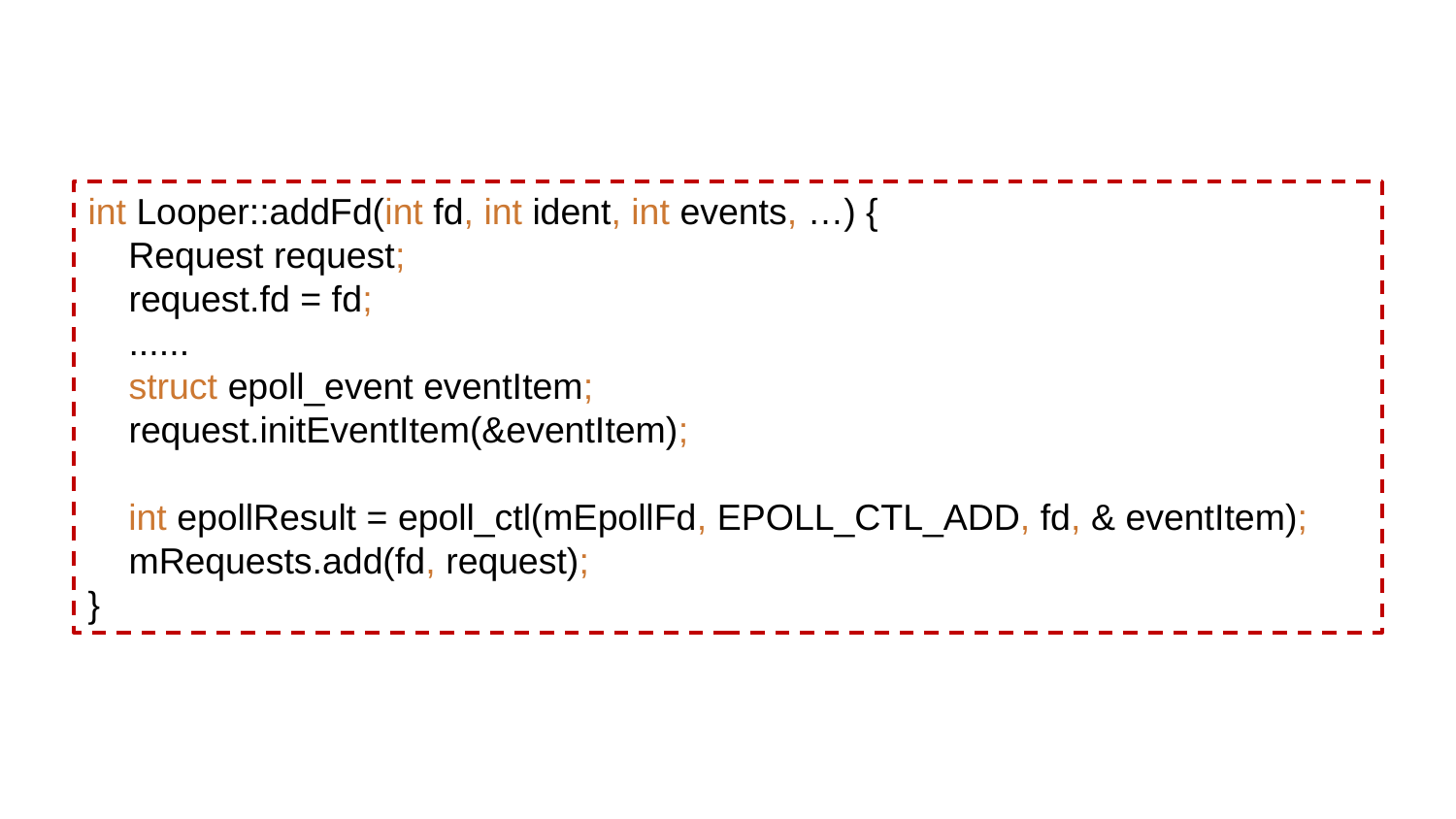

int Looper::addFd(int fd, int ident, int events, …) {
    Request request;
    request.fd = fd;
    ......
    struct epoll_event eventItem;
    request.initEventItem(&eventItem);
    int epollResult = epoll_ctl(mEpollFd, EPOLL_CTL_ADD, fd, & eventItem);
    mRequests.add(fd, request);
}